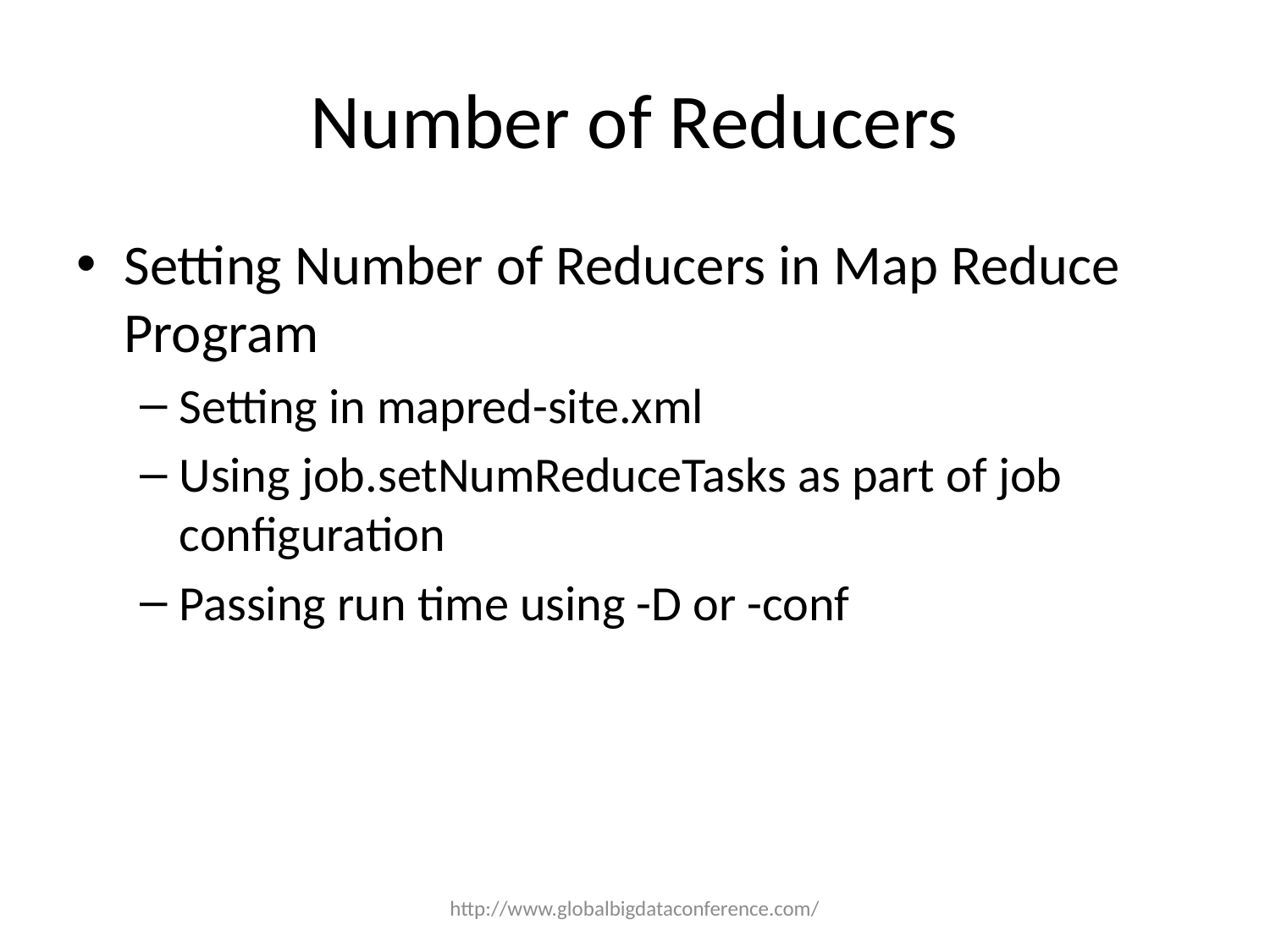

# Number of Reducers
Setting Number of Reducers in Map Reduce Program
Setting in mapred-site.xml
Using job.setNumReduceTasks as part of job configuration
Passing run time using -D or -conf
http://www.globalbigdataconference.com/